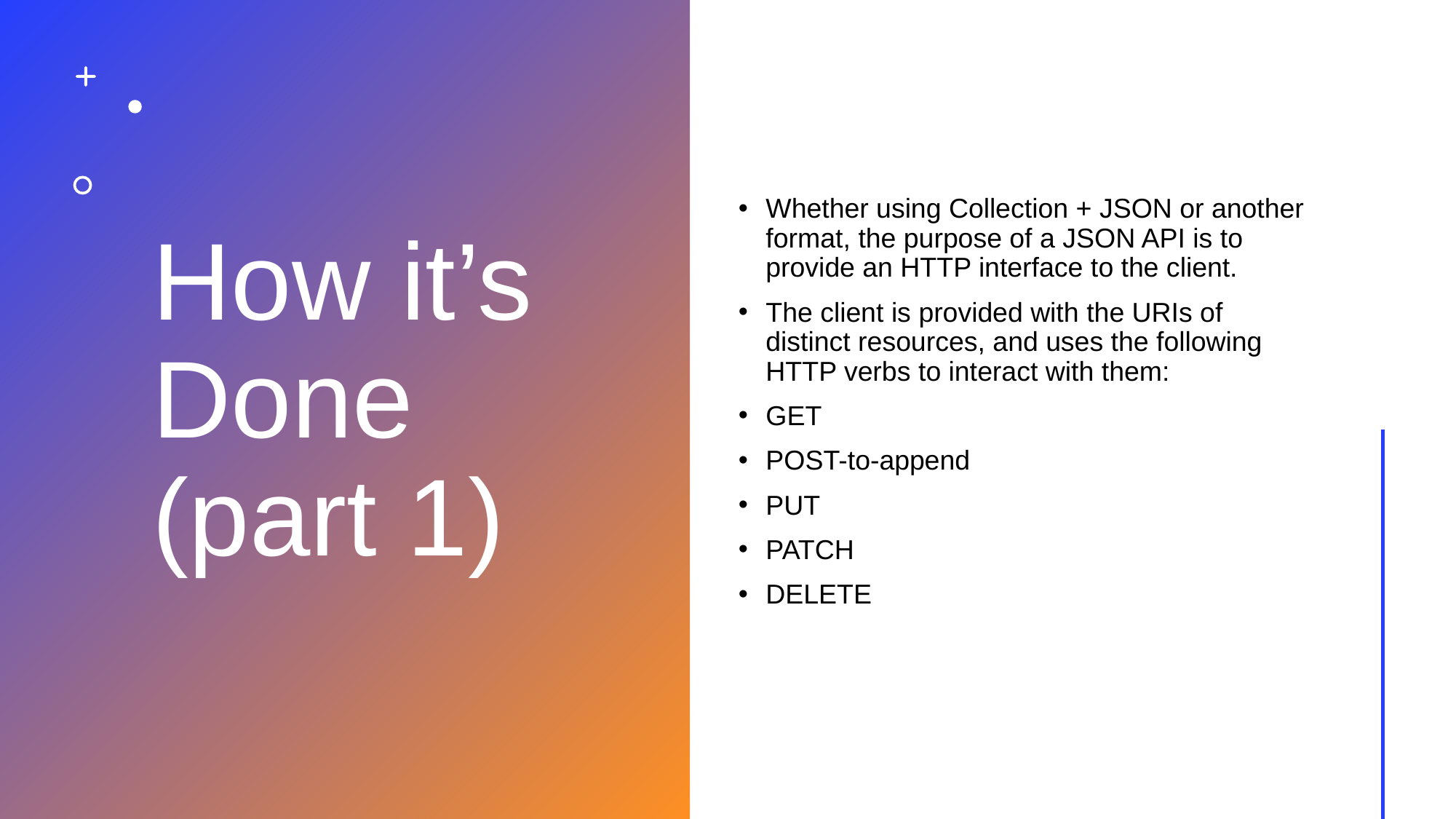

# How it’s Done (part 1)
Whether using Collection + JSON or another format, the purpose of a JSON API is to provide an HTTP interface to the client.
The client is provided with the URIs of distinct resources, and uses the following HTTP verbs to interact with them:
GET
POST-to-append
PUT
PATCH
DELETE